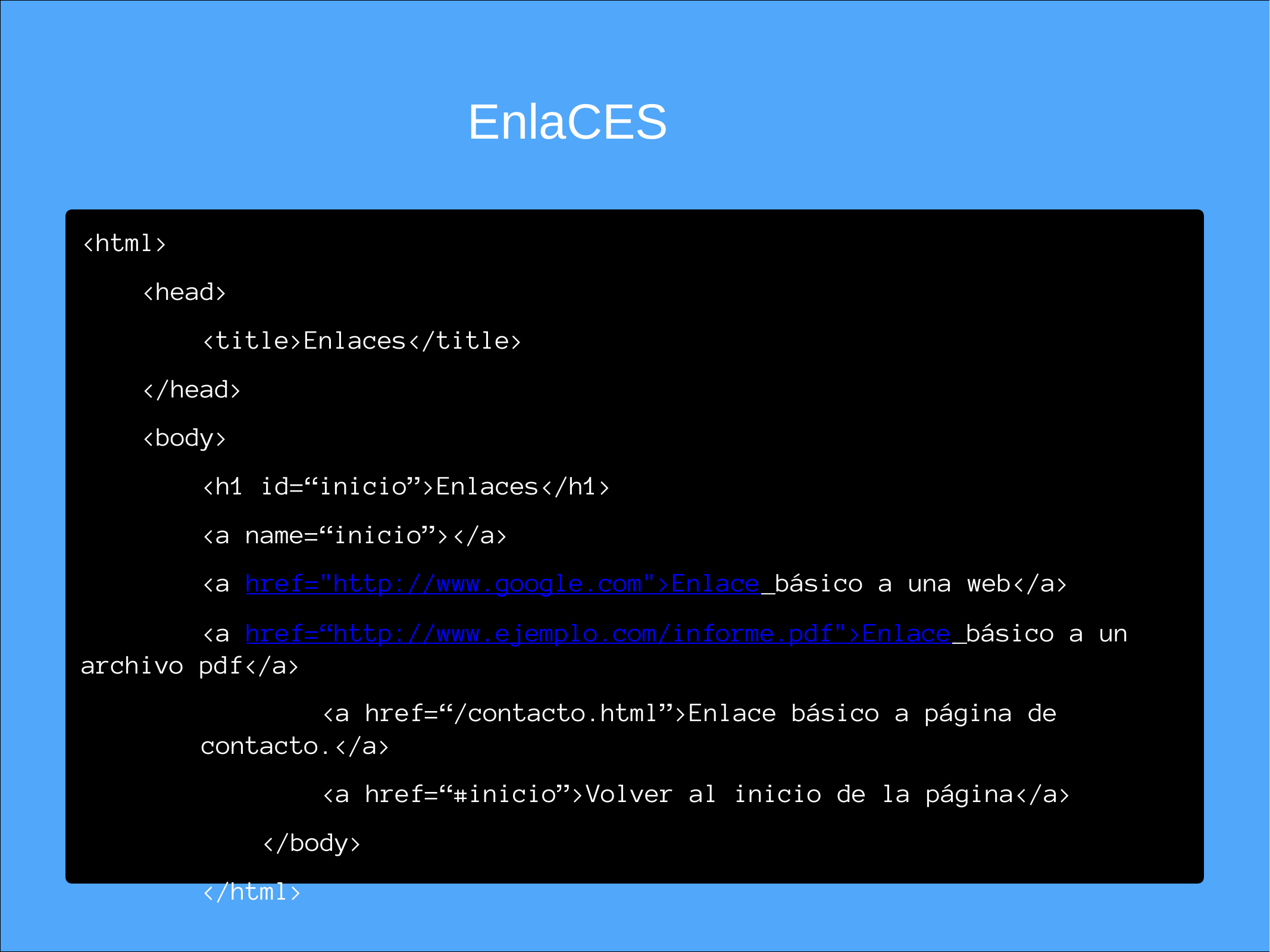

# EnlaCES

<html>
<head>
<title>Enlaces</title>
</head>
<body>
<h1 id=“inicio”>Enlaces</h1>
<a name=“inicio”></a>
<a href="http://www.google.com">Enlace básico a una web</a>
<a href=“http://www.ejemplo.com/informe.pdf">Enlace básico a un archivo pdf</a>
<a href=“/contacto.html”>Enlace básico a página de contacto.</a>
<a href=“#inicio”>Volver al inicio de la página</a>
</body>
</html>